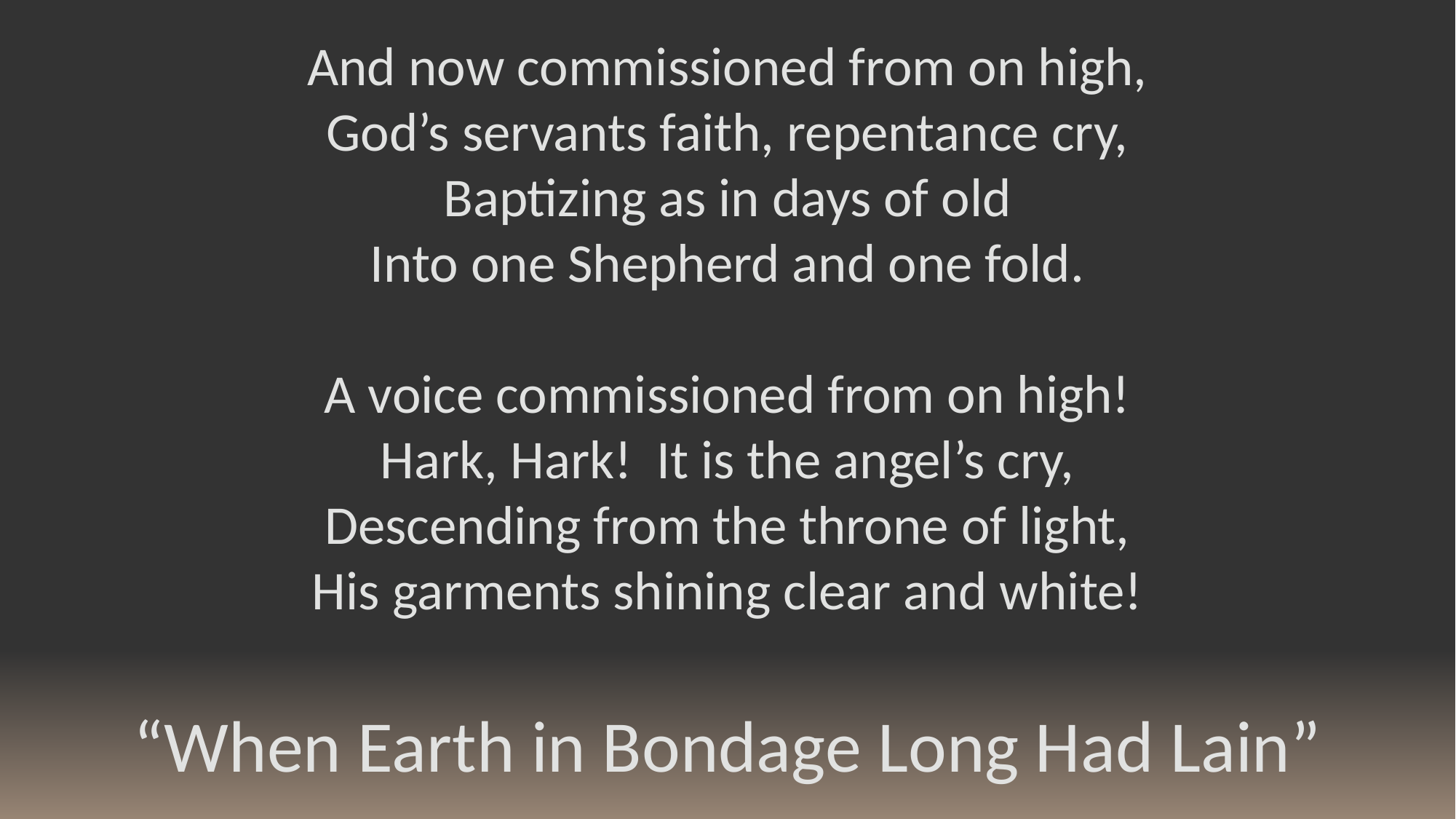

And now commissioned from on high,
God’s servants faith, repentance cry,
Baptizing as in days of old
Into one Shepherd and one fold.

A voice commissioned from on high!
Hark, Hark!  It is the angel’s cry,
Descending from the throne of light,
His garments shining clear and white!

“When Earth in Bondage Long Had Lain”